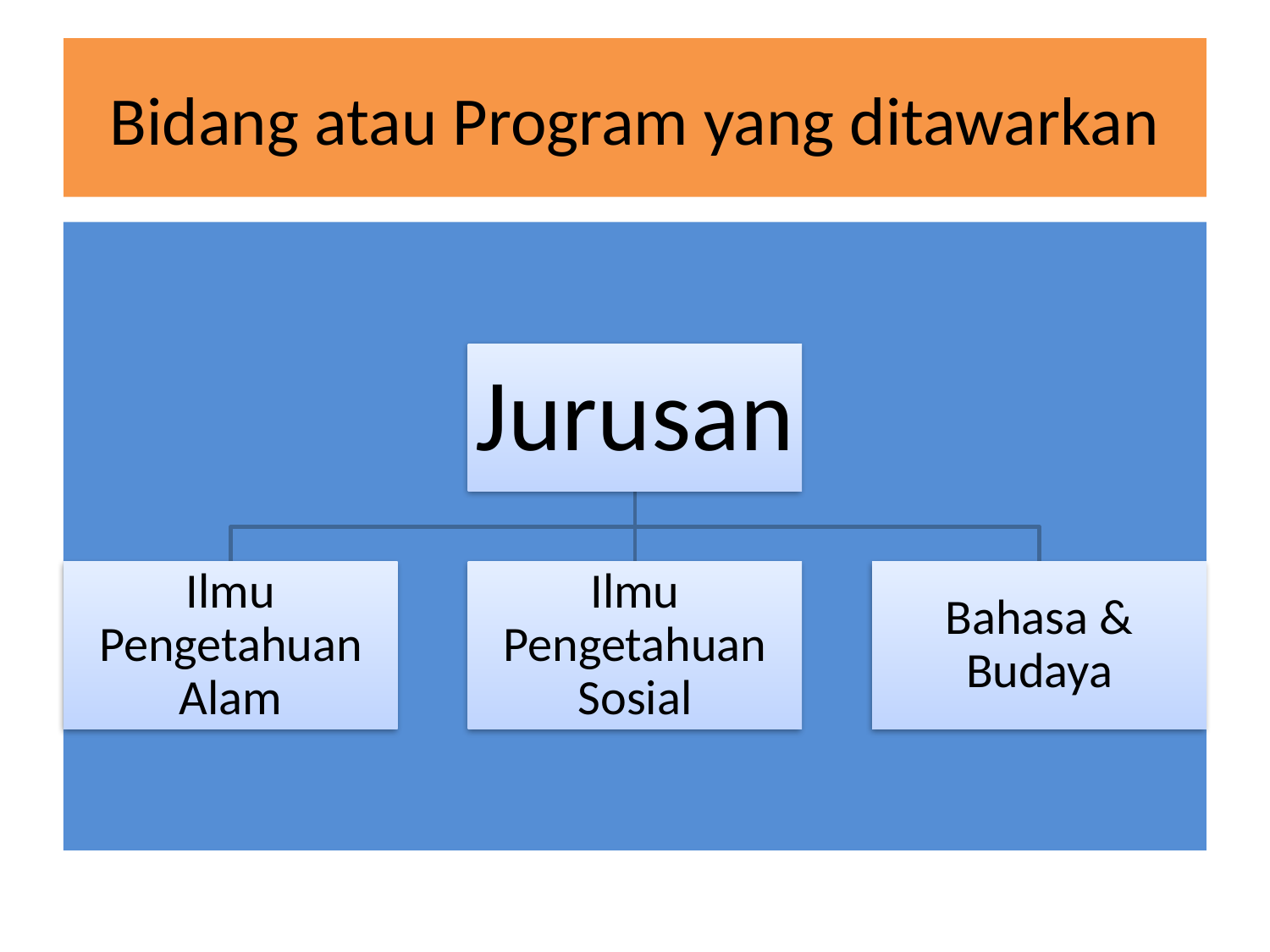

# Bidang atau Program yang ditawarkan
Jurusan
Ilmu Pengetahuan Alam
Ilmu Pengetahuan Sosial
Bahasa & Budaya